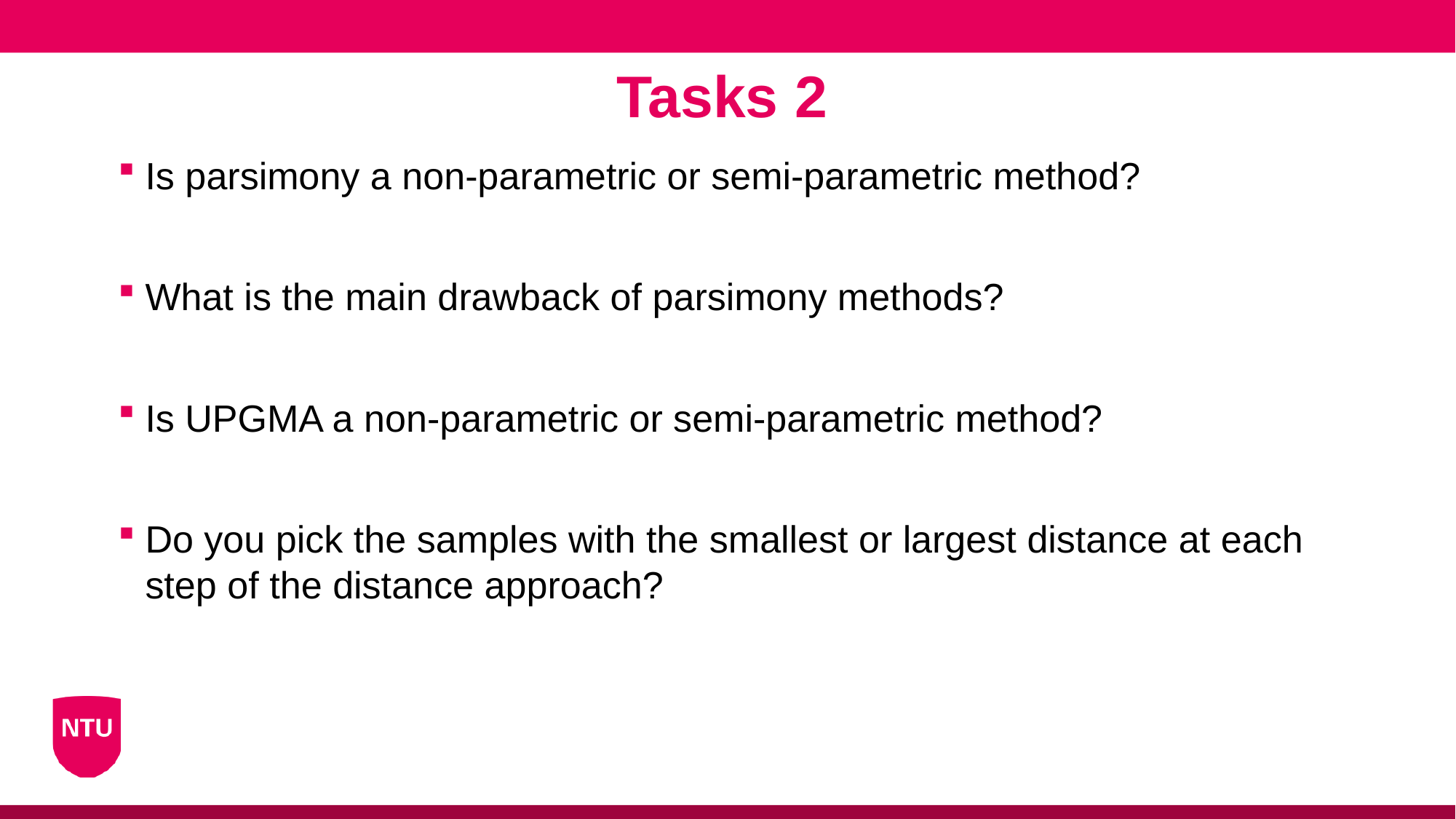

Tasks 2
Is parsimony a non-parametric or semi-parametric method?

What is the main drawback of parsimony methods?

Is UPGMA a non-parametric or semi-parametric method?

Do you pick the samples with the smallest or largest distance at each step of the distance approach?